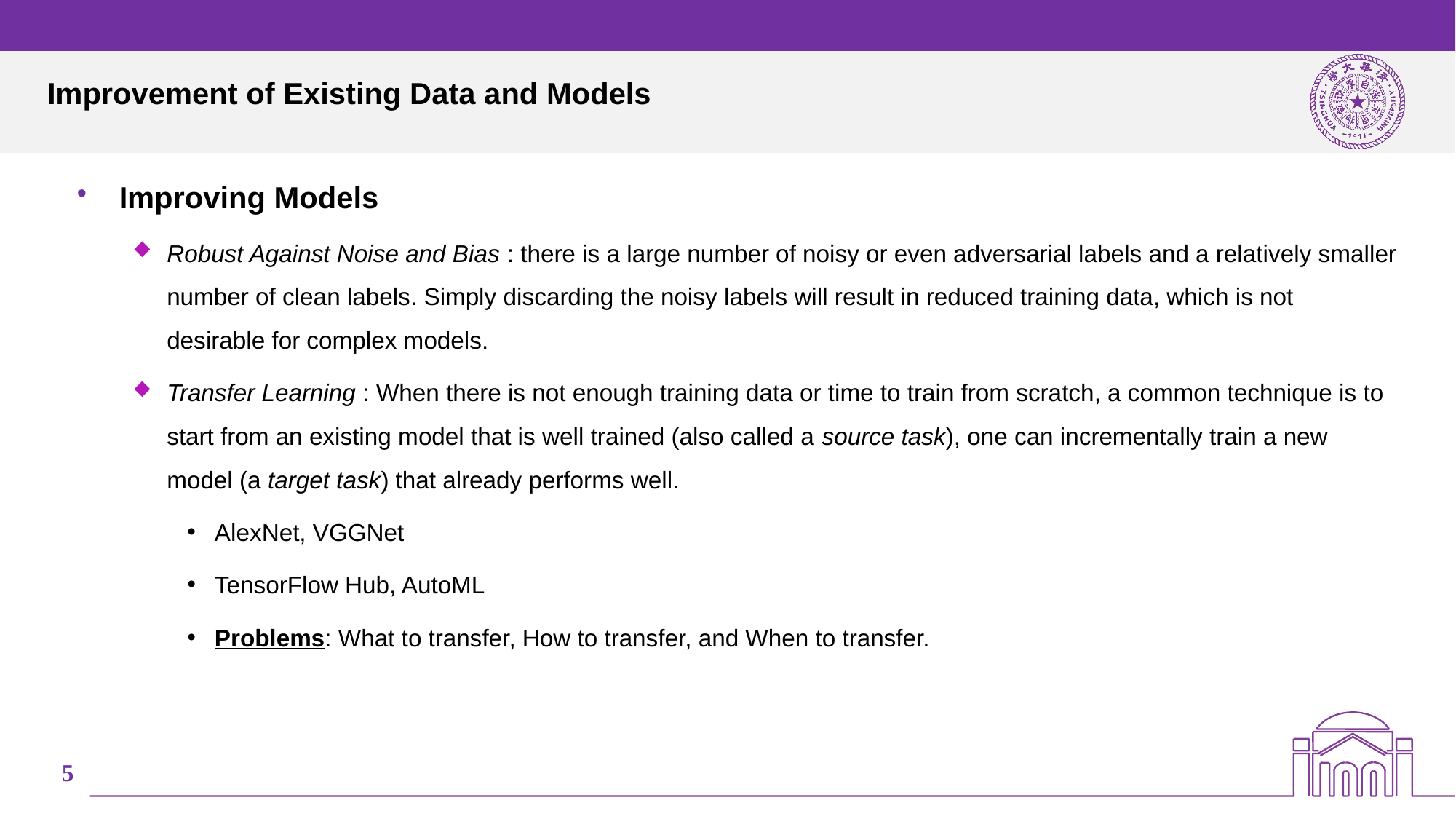

# Improvement of Existing Data and Models

Improving Models
Robust Against Noise and Bias : there is a large number of noisy or even adversarial labels and a relatively smaller number of clean labels. Simply discarding the noisy labels will result in reduced training data, which is not desirable for complex models.
Transfer Learning : When there is not enough training data or time to train from scratch, a common technique is to start from an existing model that is well trained (also called a source task), one can incrementally train a new model (a target task) that already performs well.
AlexNet, VGGNet
TensorFlow Hub, AutoML
Problems: What to transfer, How to transfer, and When to transfer.